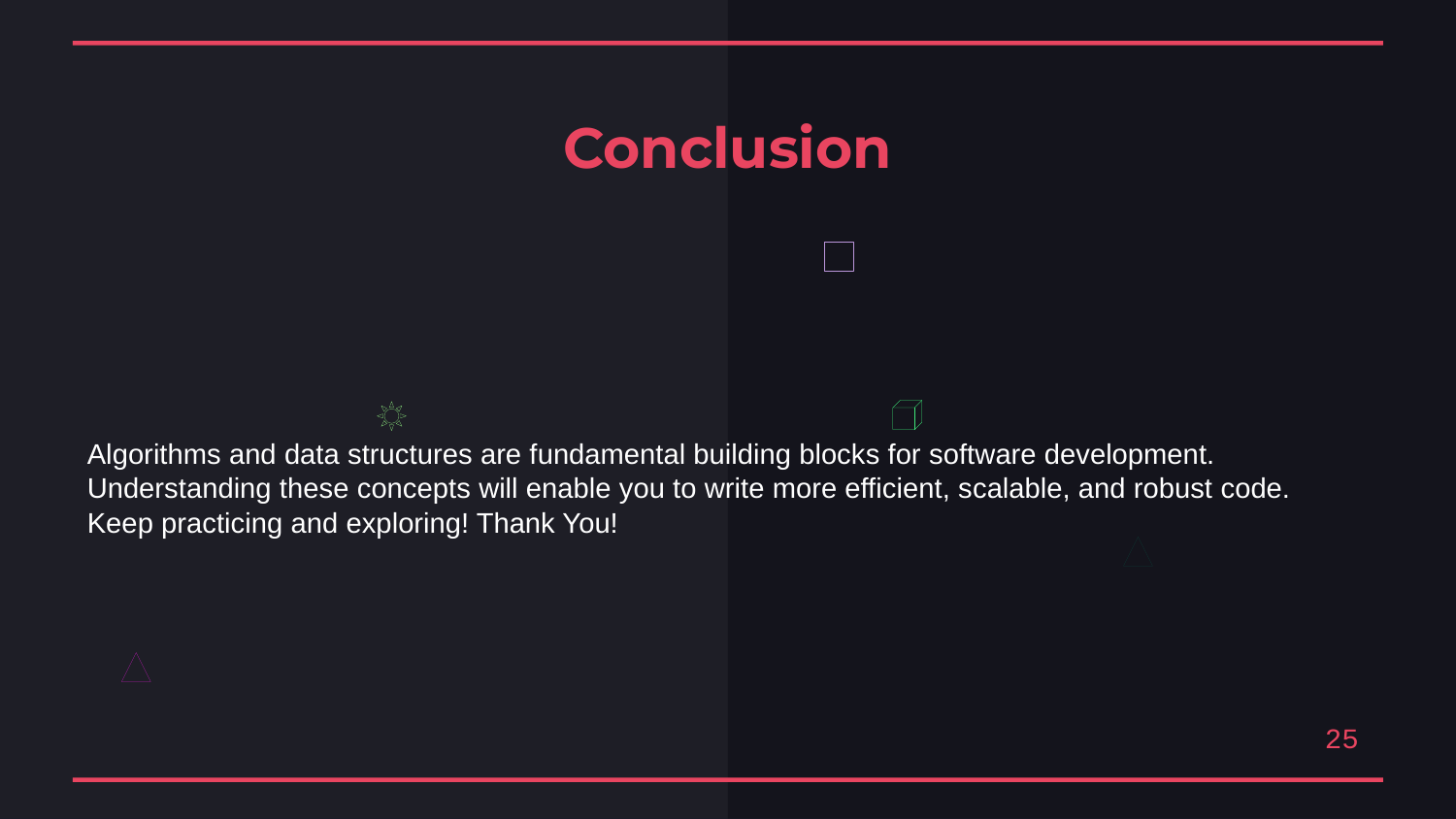

Conclusion

Algorithms and data structures are fundamental building blocks for software development.  Understanding these concepts will enable you to write more efficient, scalable, and robust code.  Keep practicing and exploring! Thank You!

25